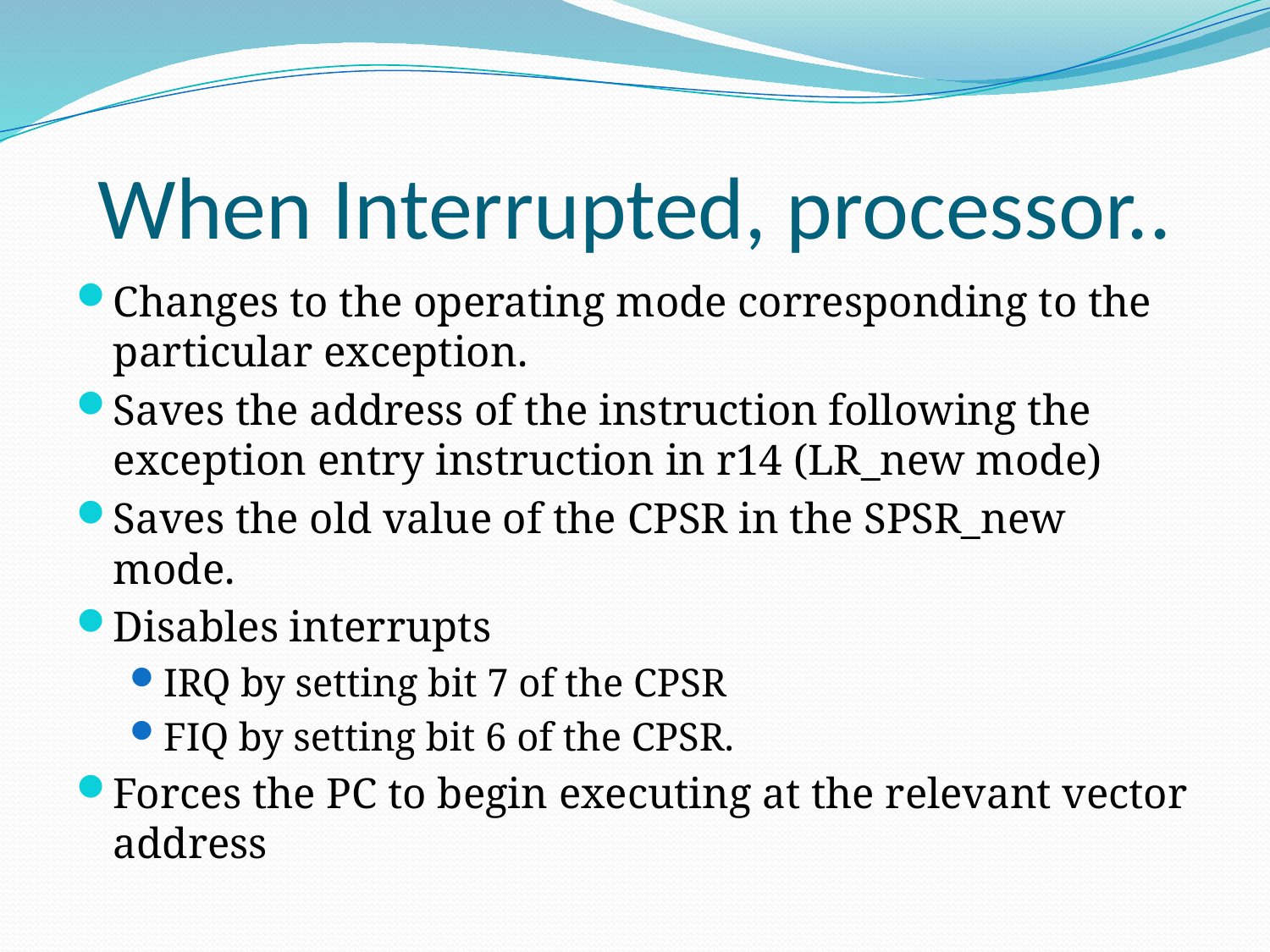

# When Interrupted, processor..
Changes to the operating mode corresponding to the particular exception.
Saves the address of the instruction following the exception entry instruction in r14 (LR_new mode)
Saves the old value of the CPSR in the SPSR_new mode.
Disables interrupts
IRQ by setting bit 7 of the CPSR
FIQ by setting bit 6 of the CPSR.
Forces the PC to begin executing at the relevant vector address